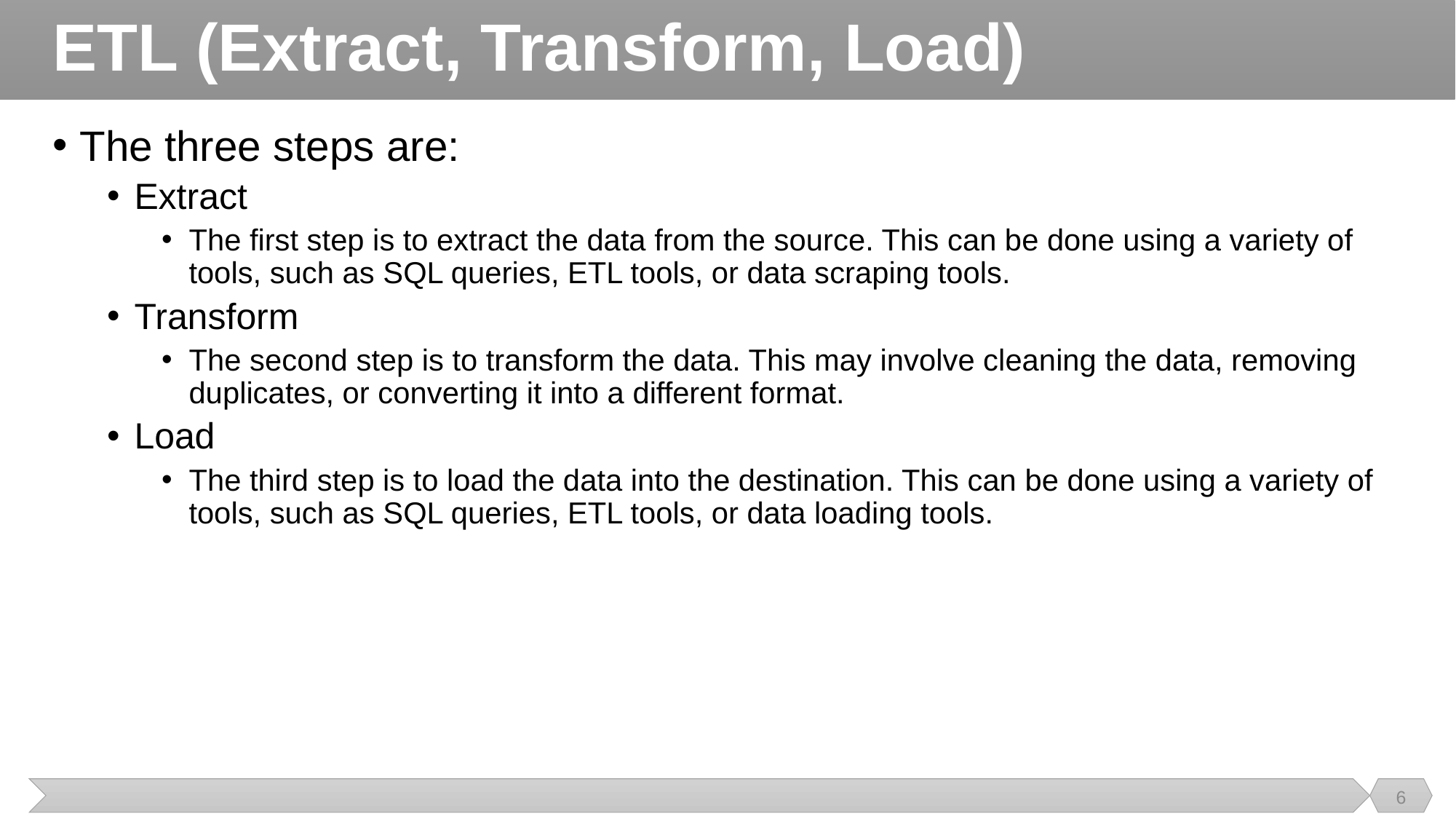

# ETL (Extract, Transform, Load)
The three steps are:
Extract
The first step is to extract the data from the source. This can be done using a variety of tools, such as SQL queries, ETL tools, or data scraping tools.
Transform
The second step is to transform the data. This may involve cleaning the data, removing duplicates, or converting it into a different format.
Load
The third step is to load the data into the destination. This can be done using a variety of tools, such as SQL queries, ETL tools, or data loading tools.
6